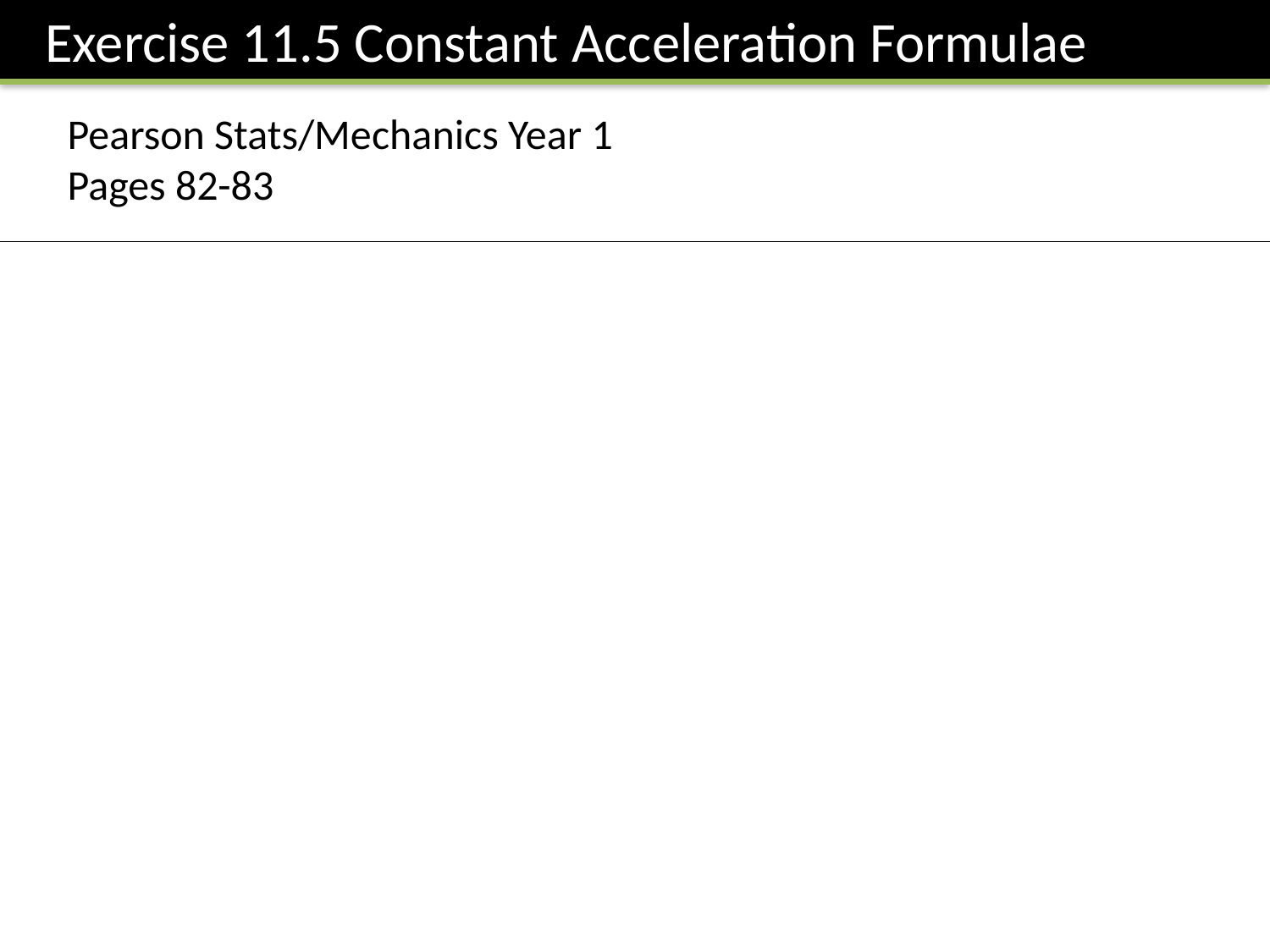

Exercise 11.5 Constant Acceleration Formulae
Pearson Stats/Mechanics Year 1
Pages 82-83